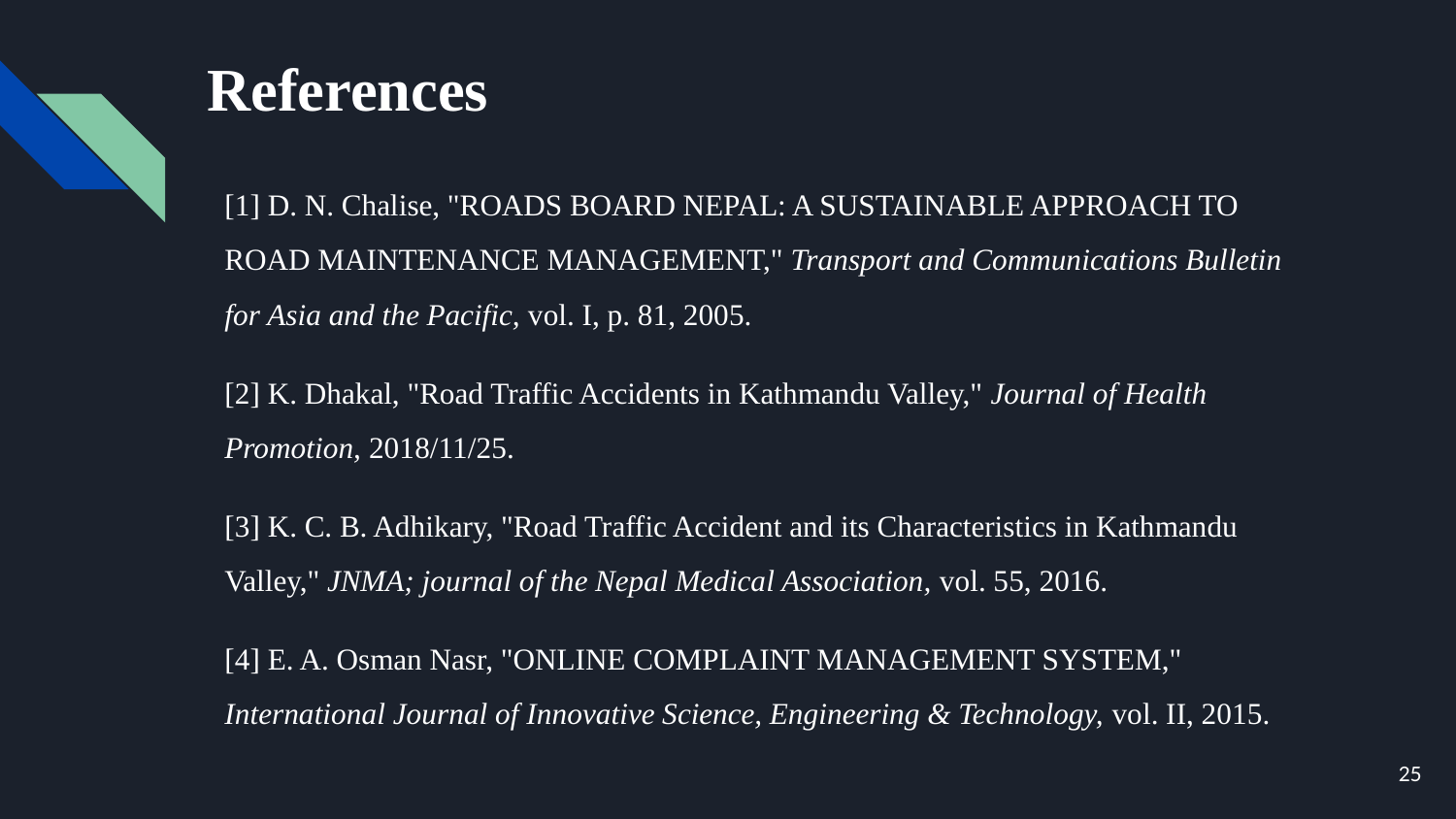

# References
[1] D. N. Chalise, "ROADS BOARD NEPAL: A SUSTAINABLE APPROACH TO ROAD MAINTENANCE MANAGEMENT," Transport and Communications Bulletin for Asia and the Pacific, vol. I, p. 81, 2005.
[2] K. Dhakal, "Road Traffic Accidents in Kathmandu Valley," Journal of Health Promotion, 2018/11/25.
[3] K. C. B. Adhikary, "Road Traffic Accident and its Characteristics in Kathmandu Valley," JNMA; journal of the Nepal Medical Association, vol. 55, 2016.
[4] E. A. Osman Nasr, "ONLINE COMPLAINT MANAGEMENT SYSTEM," International Journal of Innovative Science, Engineering & Technology, vol. II, 2015.

25